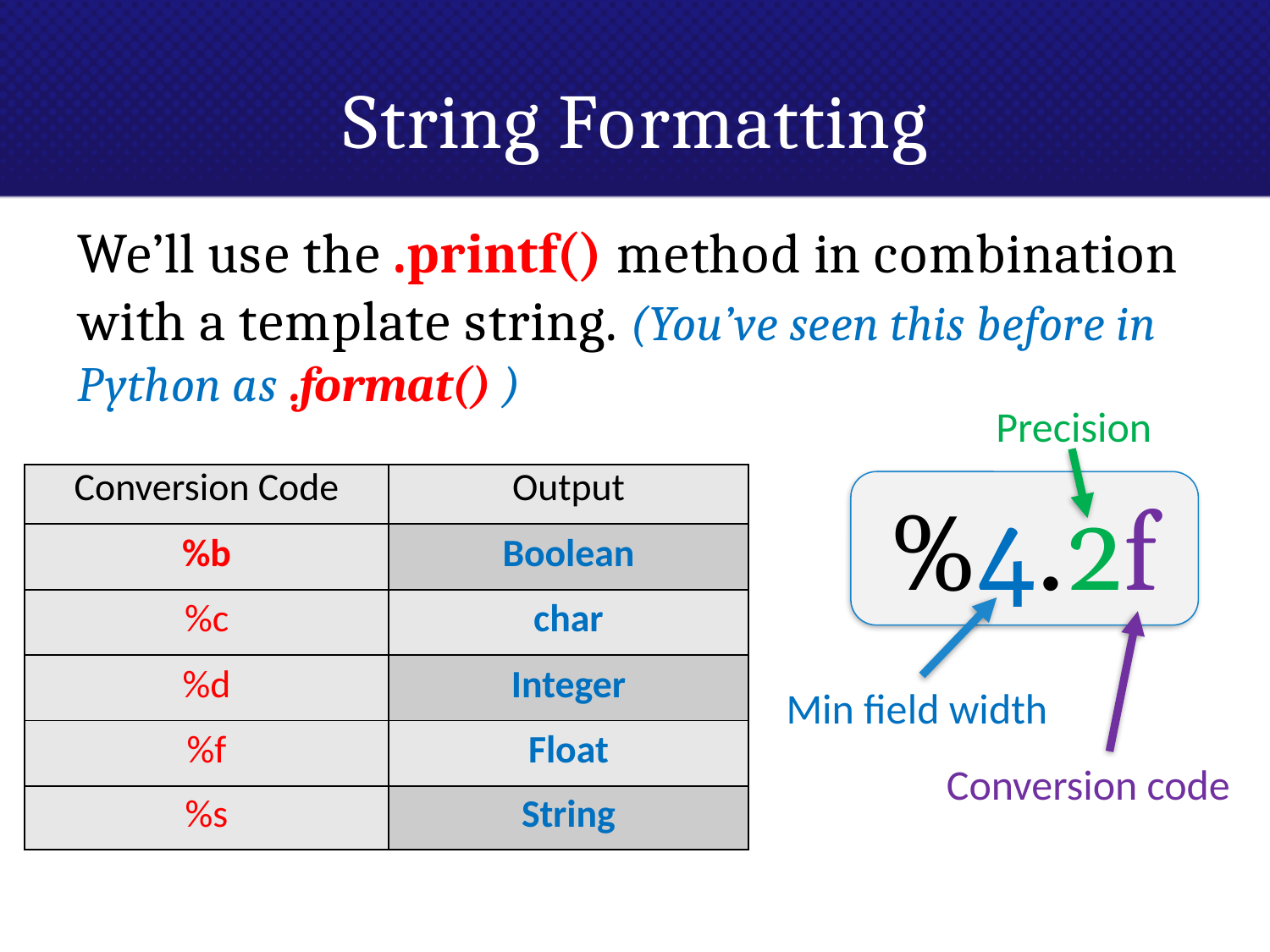

# String Formatting
We’ll use the .printf() method in combination with a template string. (You’ve seen this before in Python as .format() )

Precision
| Conversion Code | Output |
| --- | --- |
| %b | Boolean |
| %c | char |
| %d | Integer |
| %f | Float |
| %s | String |
%4.2f
Min field width
Conversion code